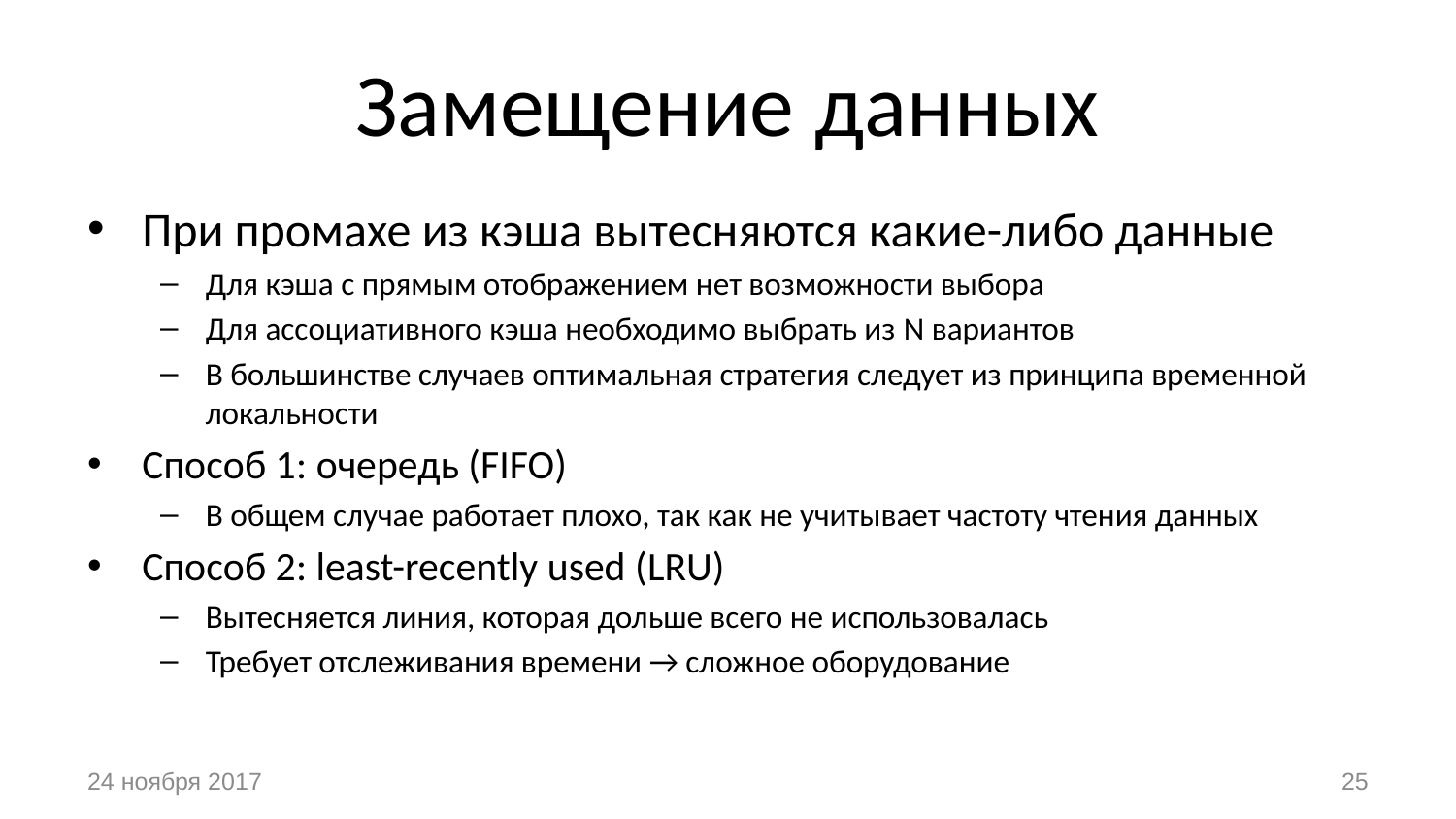

# Замещение данных
При промахе из кэша вытесняются какие-либо данные
Для кэша с прямым отображением нет возможности выбора
Для ассоциативного кэша необходимо выбрать из N вариантов
В большинстве случаев оптимальная стратегия следует из принципа временной локальности
Способ 1: очередь (FIFO)
В общем случае работает плохо, так как не учитывает частоту чтения данных
Способ 2: least-recently used (LRU)
Вытесняется линия, которая дольше всего не использовалась
Требует отслеживания времени → сложное оборудование
24 ноября 2017
25